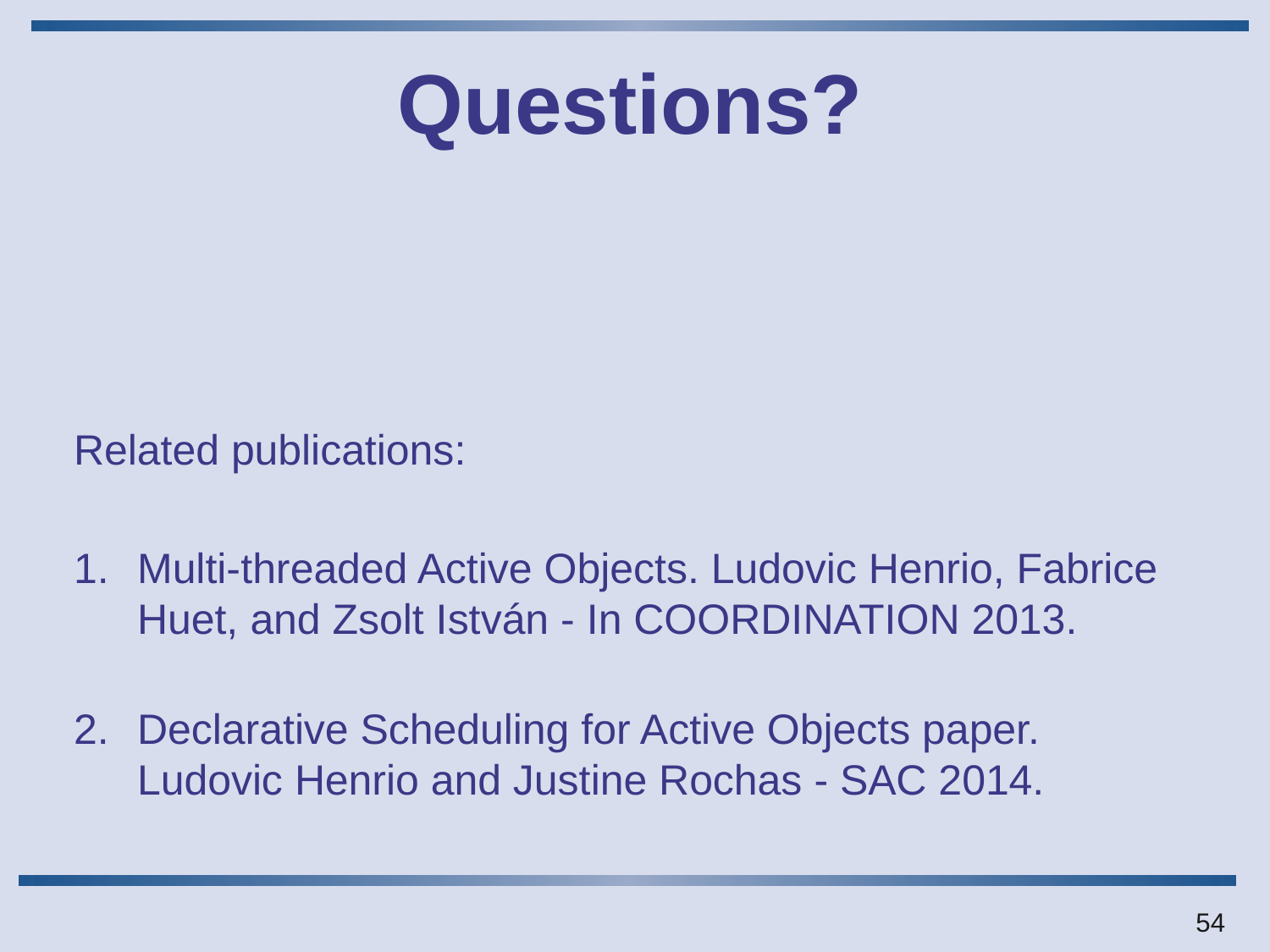

# Questions?
Related publications:

Multi-threaded Active Objects. Ludovic Henrio, Fabrice Huet, and Zsolt István - In COORDINATION 2013.
Declarative Scheduling for Active Objects paper. Ludovic Henrio and Justine Rochas - SAC 2014.

54